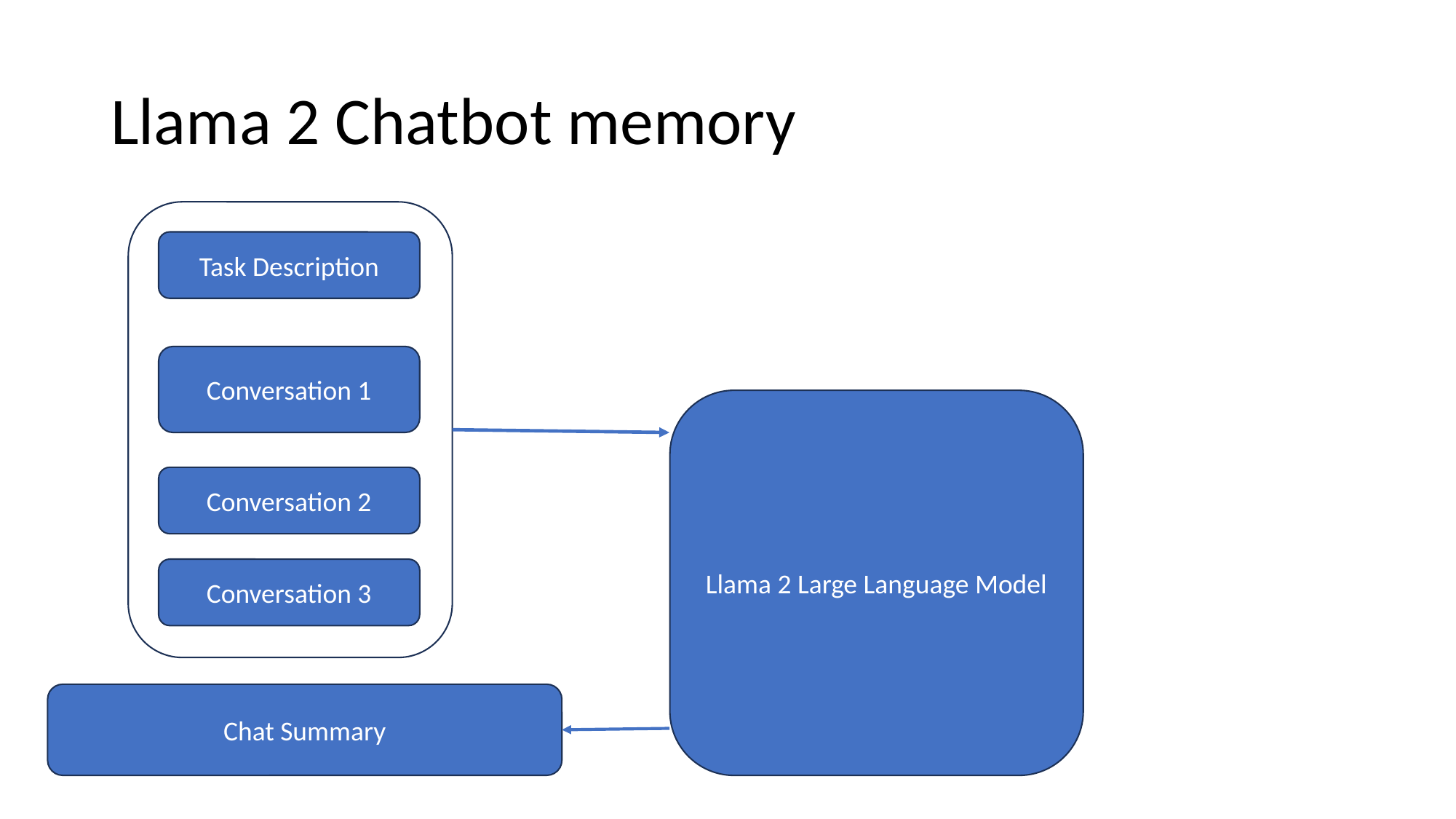

# Llama 2 Chatbot memory

Task Description
Conversation 1
Llama 2 Large Language Model
Conversation 2
Conversation 3
Chat Summary